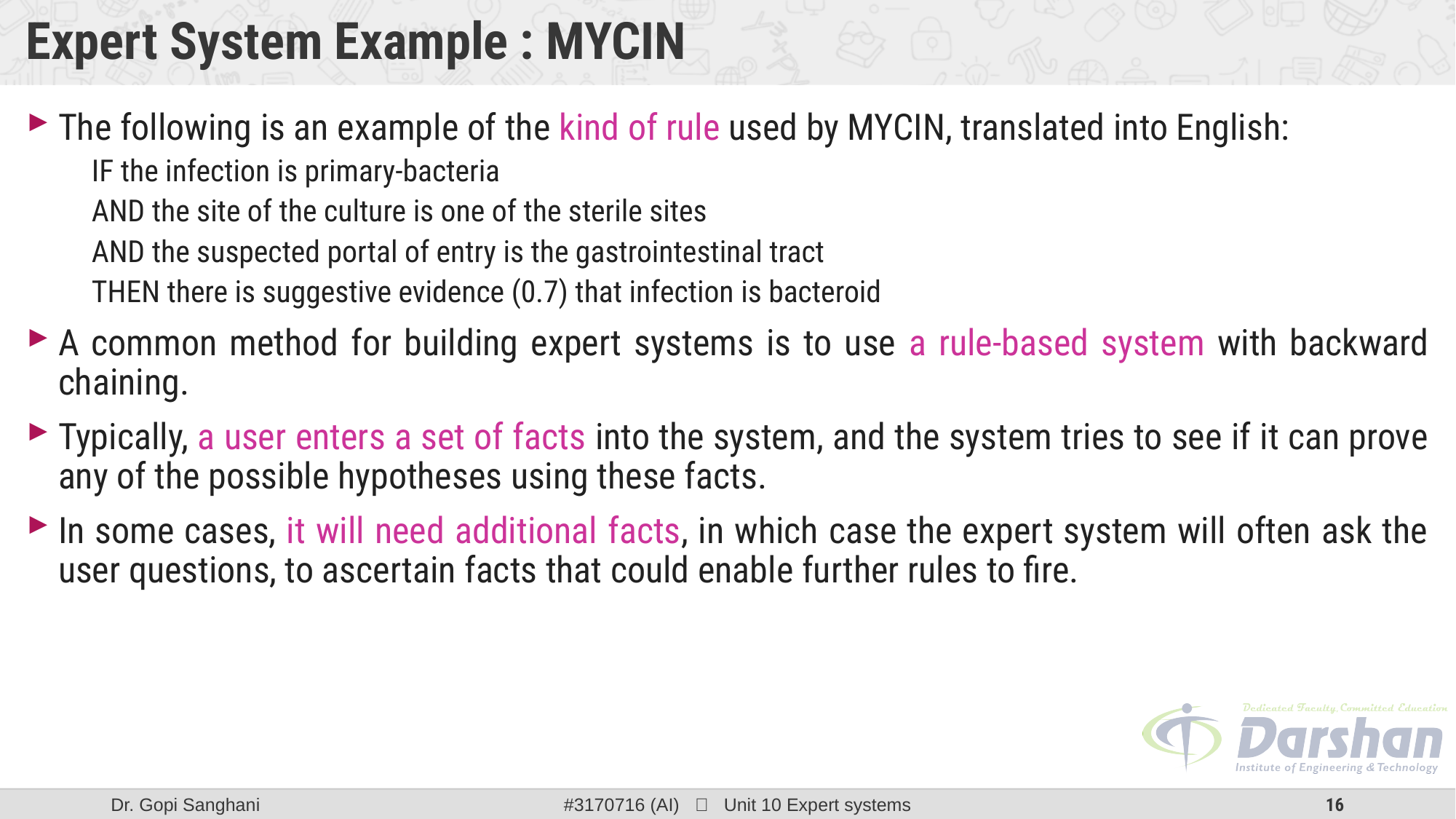

# Expert System Example : MYCIN
The following is an example of the kind of rule used by MYCIN, translated into English:
IF the infection is primary-bacteria
AND the site of the culture is one of the sterile sites
AND the suspected portal of entry is the gastrointestinal tract
THEN there is suggestive evidence (0.7) that infection is bacteroid
A common method for building expert systems is to use a rule-based system with backward chaining.
Typically, a user enters a set of facts into the system, and the system tries to see if it can prove any of the possible hypotheses using these facts.
In some cases, it will need additional facts, in which case the expert system will often ask the user questions, to ascertain facts that could enable further rules to fire.